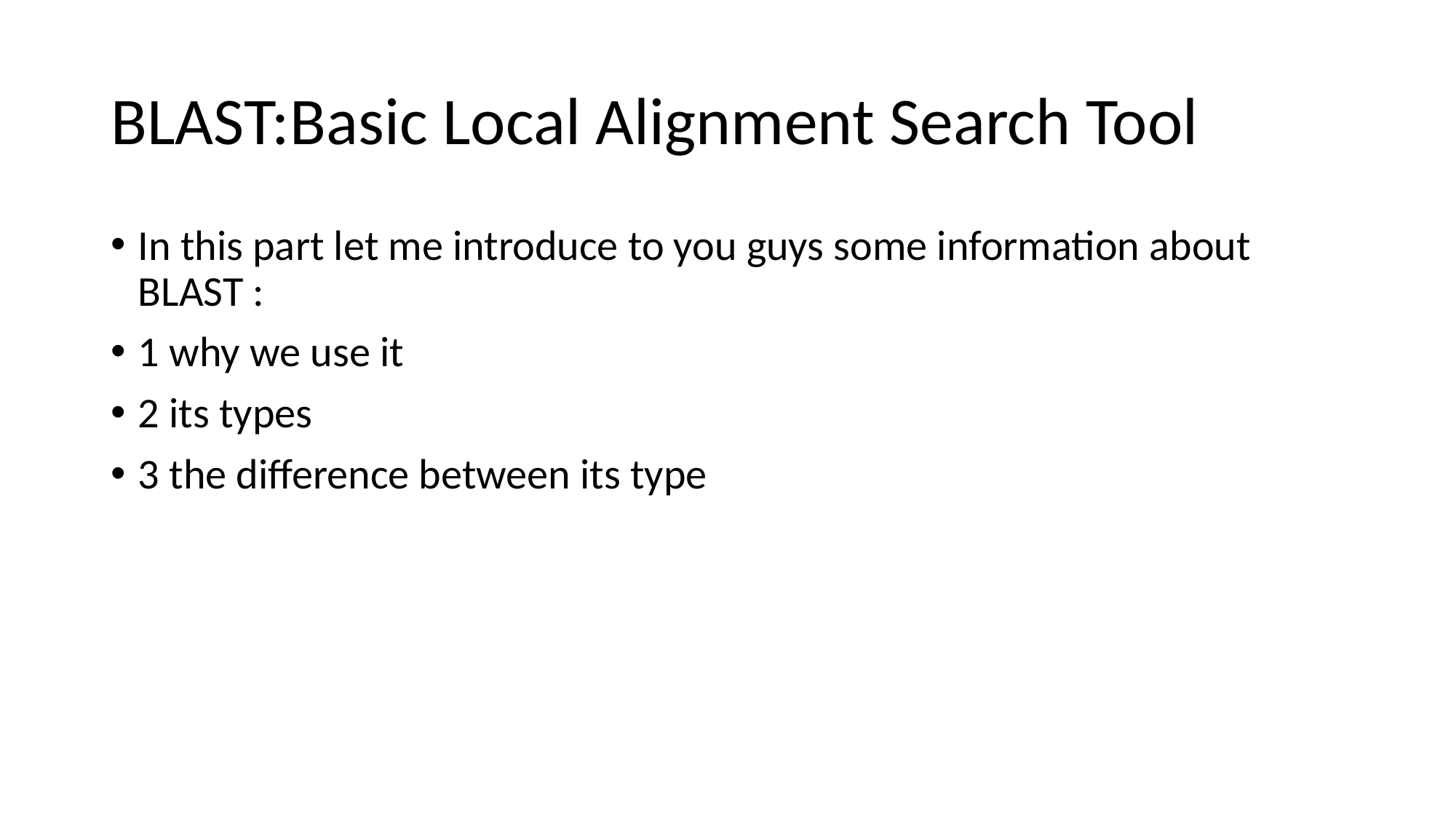

# BLAST:Basic Local Alignment Search Tool
In this part let me introduce to you guys some information about BLAST :
1 why we use it
2 its types
3 the difference between its type